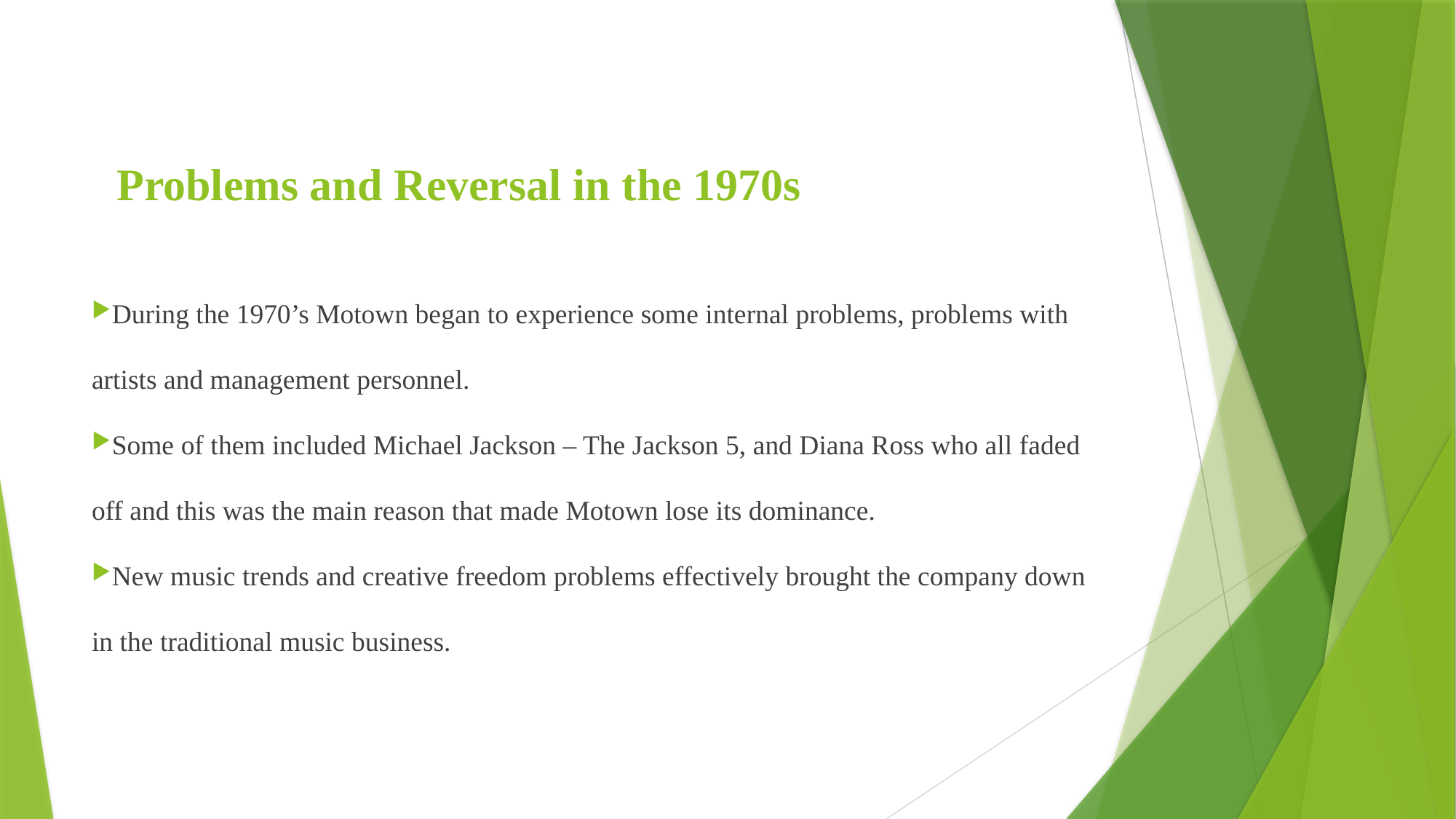

# Problems and Reversal in the 1970s
During the 1970’s Motown began to experience some internal problems, problems with artists and management personnel.
Some of them included Michael Jackson – The Jackson 5, and Diana Ross who all faded off and this was the main reason that made Motown lose its dominance.
New music trends and creative freedom problems effectively brought the company down in the traditional music business.